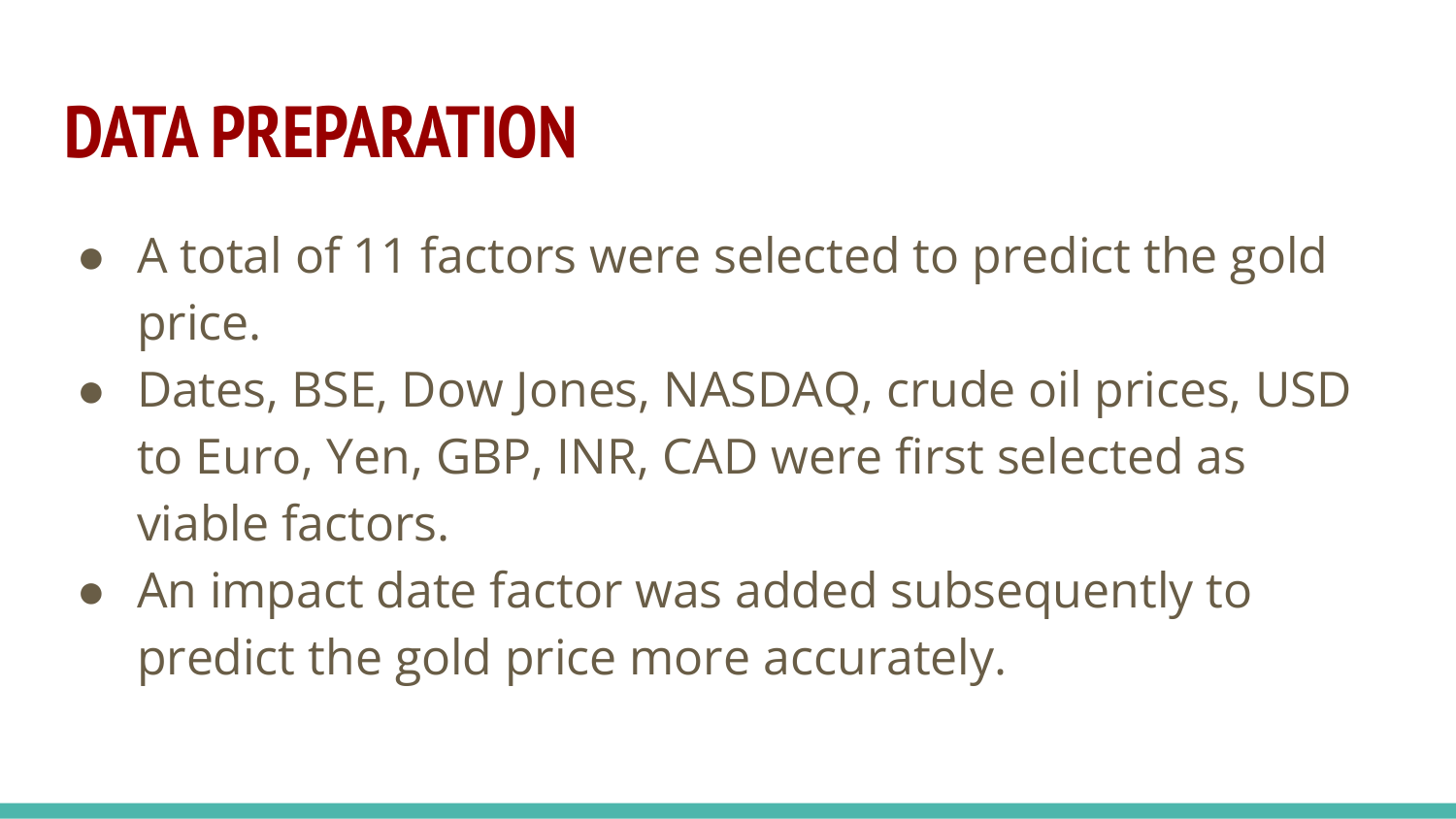

# DATA PREPARATION

A total of 11 factors were selected to predict the gold price.
Dates, BSE, Dow Jones, NASDAQ, crude oil prices, USD to Euro, Yen, GBP, INR, CAD were first selected as viable factors.
An impact date factor was added subsequently to predict the gold price more accurately.